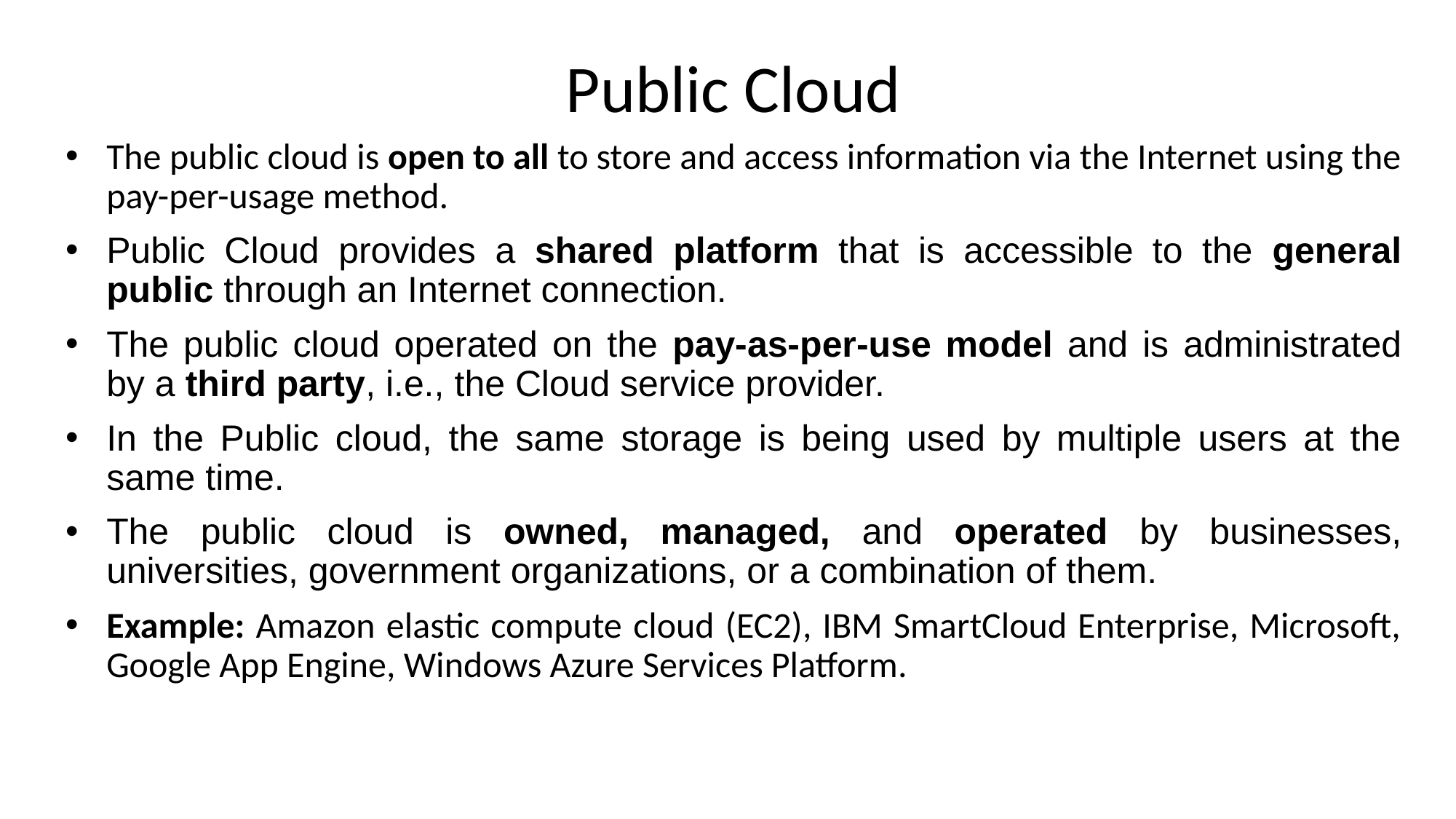

# Public Cloud
The public cloud is open to all to store and access information via the Internet using the pay-per-usage method.
Public Cloud provides a shared platform that is accessible to the general public through an Internet connection.
The public cloud operated on the pay-as-per-use model and is administrated by a third party, i.e., the Cloud service provider.
In the Public cloud, the same storage is being used by multiple users at the same time.
The public cloud is owned, managed, and operated by businesses, universities, government organizations, or a combination of them.
Example: Amazon elastic compute cloud (EC2), IBM SmartCloud Enterprise, Microsoft, Google App Engine, Windows Azure Services Platform.